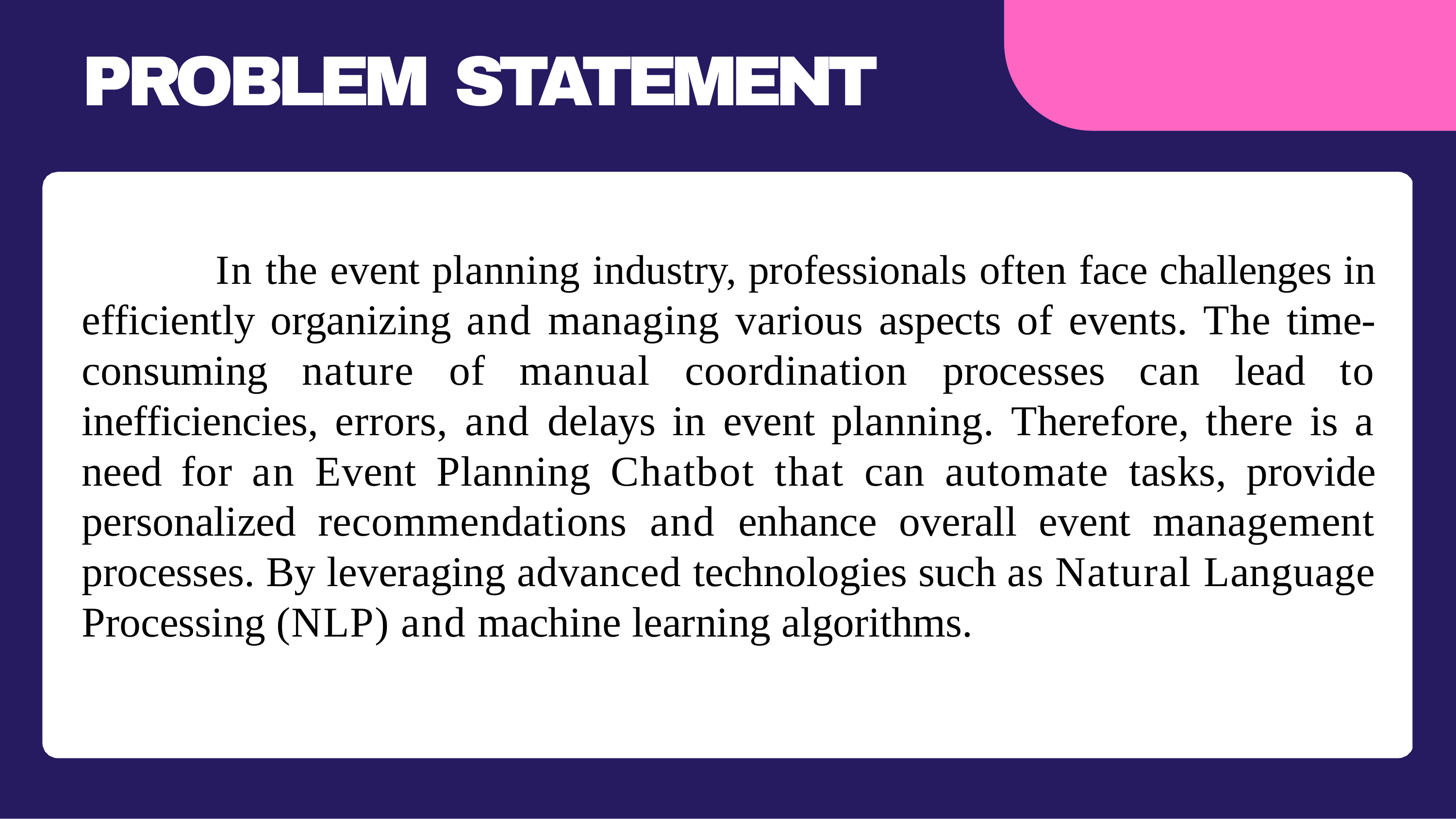

# PROBLEM STATEMENT

In the event planning industry, professionals often face challenges in efficiently organizing and managing various aspects of events. The time- consuming  nature  of  manual  coordination  processes  can  lead  to inefficiencies, errors, and delays in event planning. Therefore, there is a need for an Event Planning Chatbot that can automate tasks, provide personalized recommendations and enhance overall event management processes. By leveraging advanced technologies such as Natural Language Processing (NLP) and machine learning algorithms.